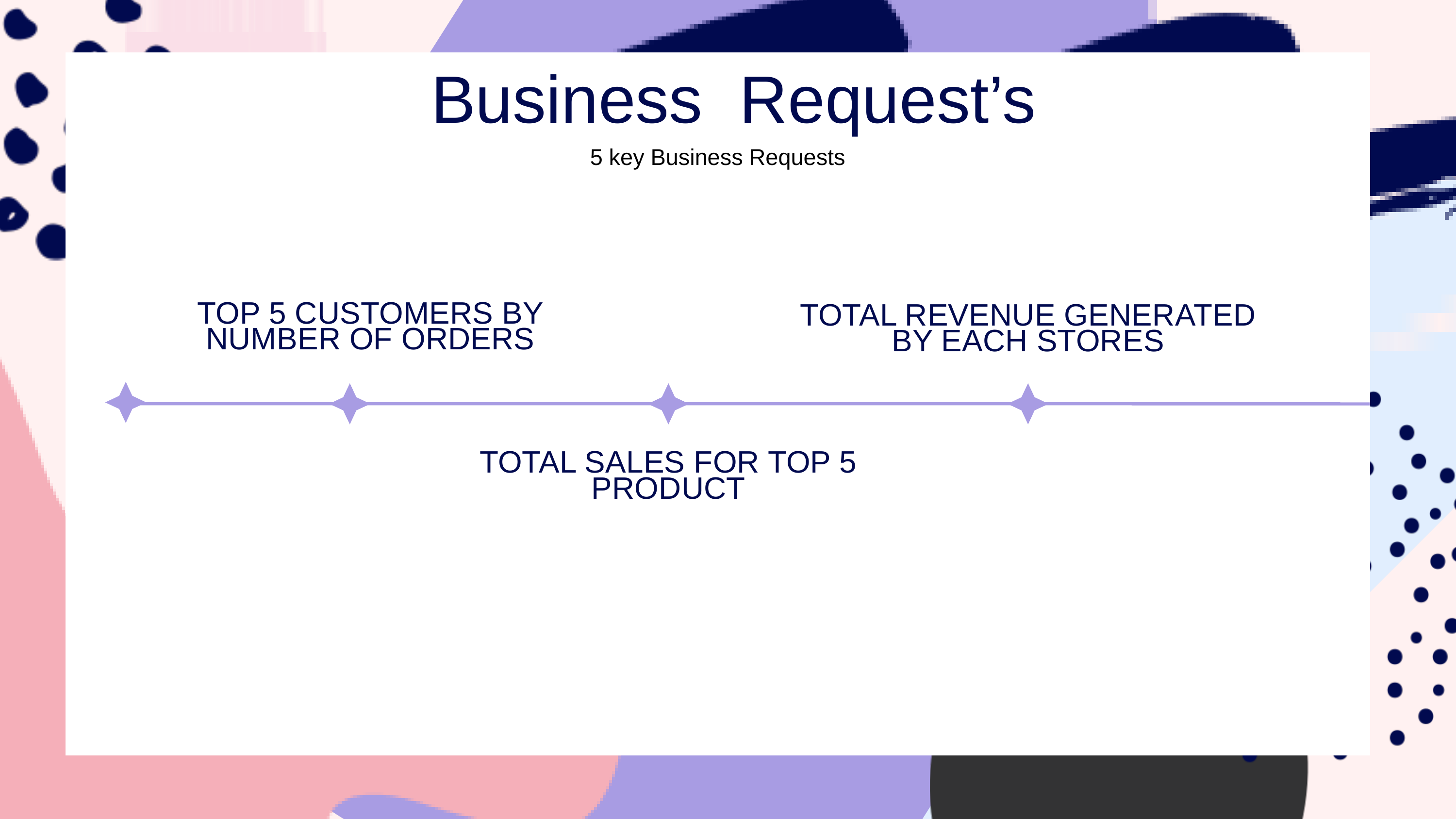

Business  Request’s
5 key Business Requests

TOP 5 CUSTOMERS BY NUMBER OF ORDERS
TOTAL REVENUE GENERATED BY EACH STORES

TOTAL SALES FOR TOP 5 PRODUCT